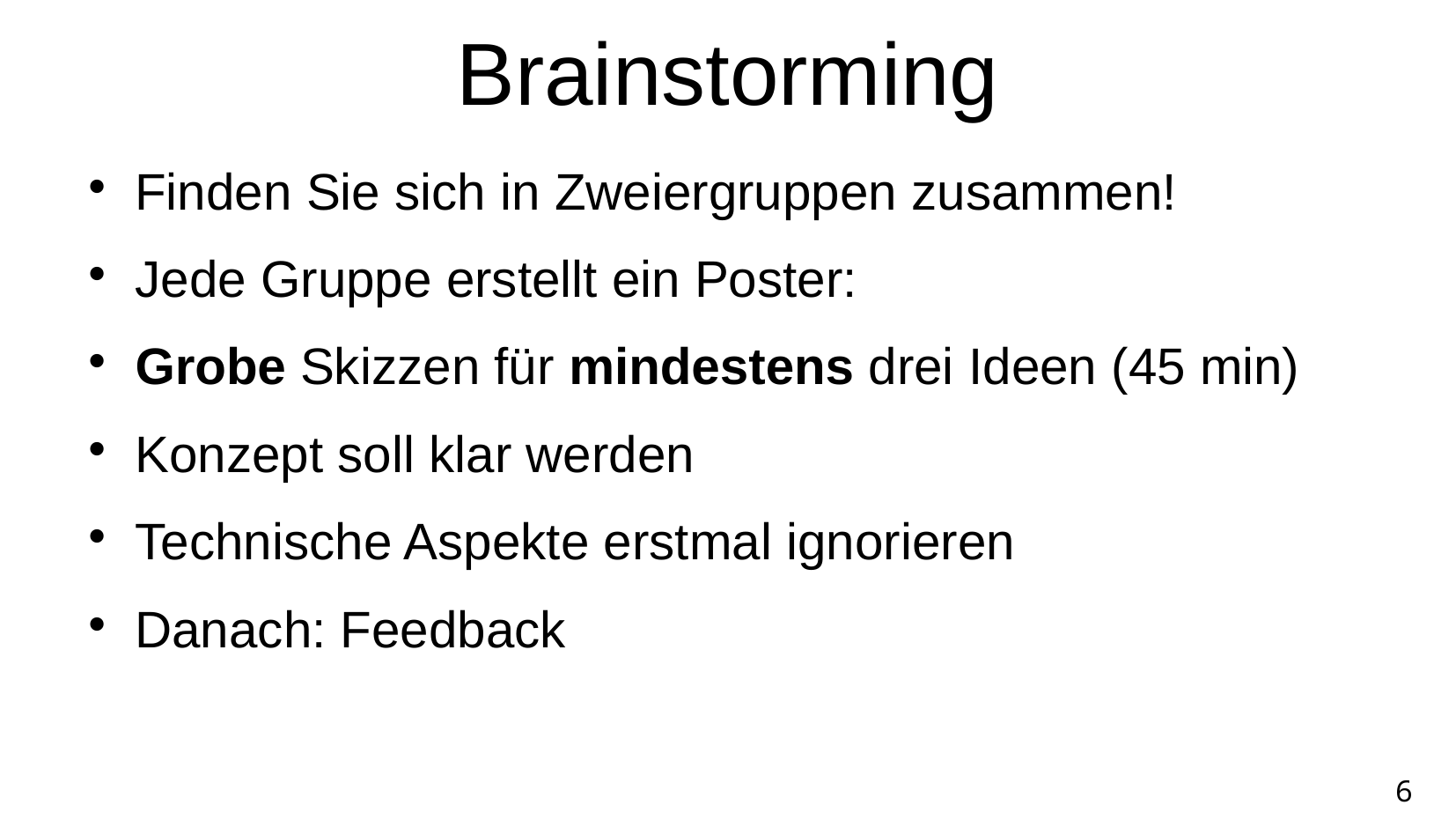

Brainstorming
Finden Sie sich in Zweiergruppen zusammen!
Jede Gruppe erstellt ein Poster:
Grobe Skizzen für mindestens drei Ideen (45 min)
Konzept soll klar werden
Technische Aspekte erstmal ignorieren
Danach: Feedback